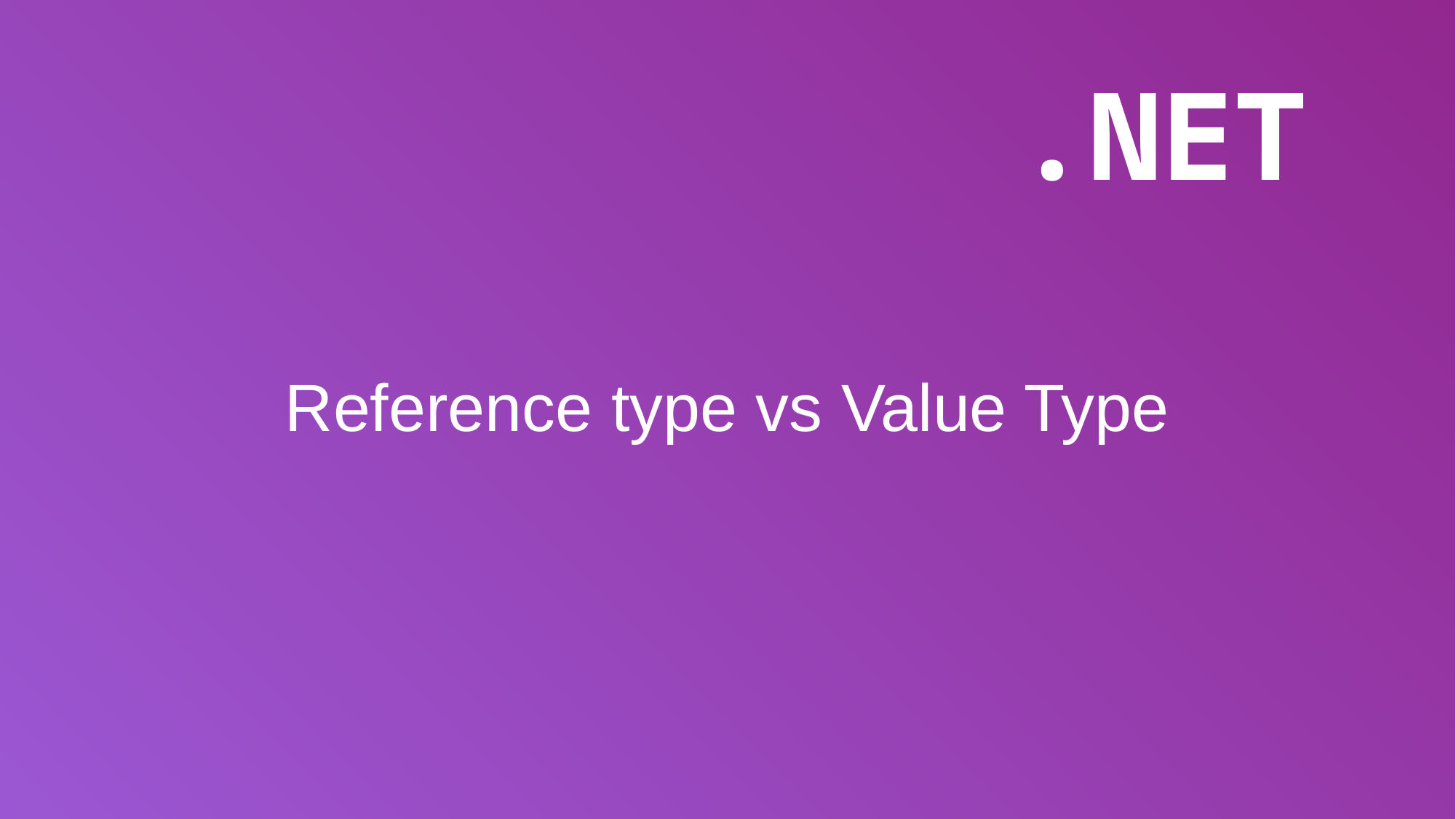

# .NET
Reference type vs Value Type